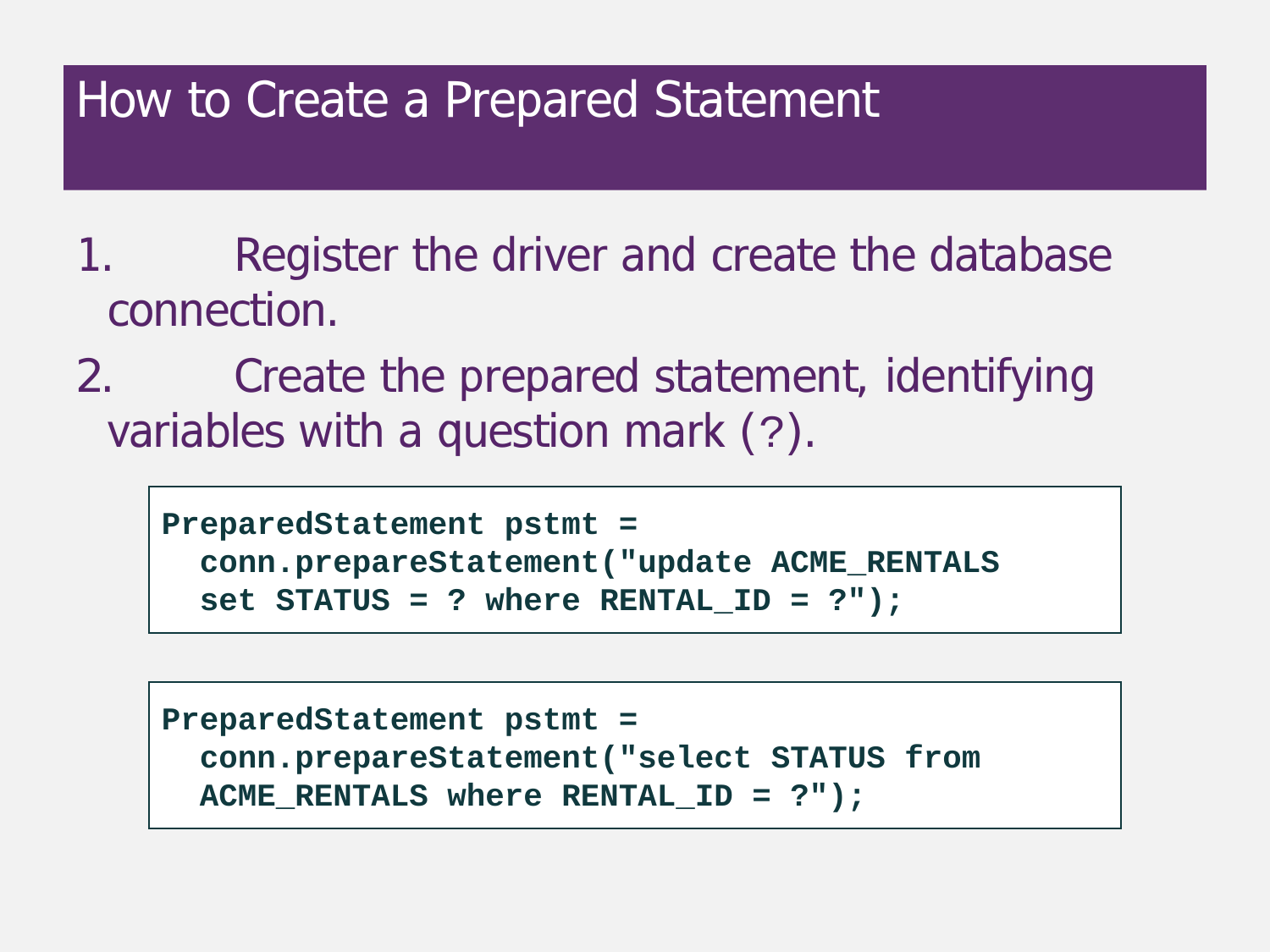

# How to Create a Prepared Statement
1.	Register the driver and create the database connection.
2.	Create the prepared statement, identifying variables with a question mark (?).
PreparedStatement pstmt =
  conn.prepareStatement("update ACME_RENTALS
  set STATUS = ? where RENTAL_ID = ?");
PreparedStatement pstmt =
  conn.prepareStatement("select STATUS from
  ACME_RENTALS where RENTAL_ID = ?");